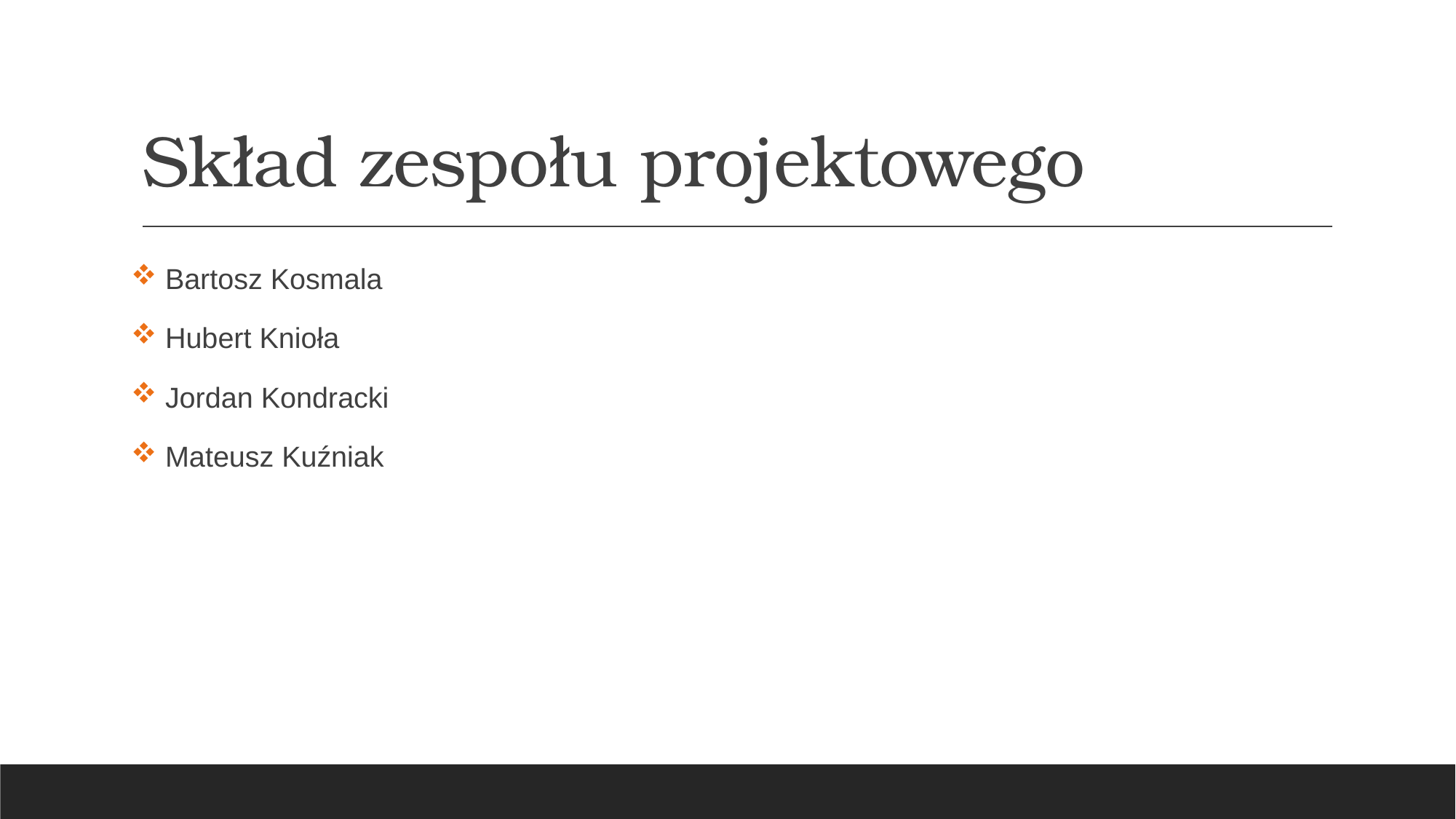

# Skład zespołu projektowego
 Bartosz Kosmala
 Hubert Knioła
 Jordan Kondracki
 Mateusz Kuźniak